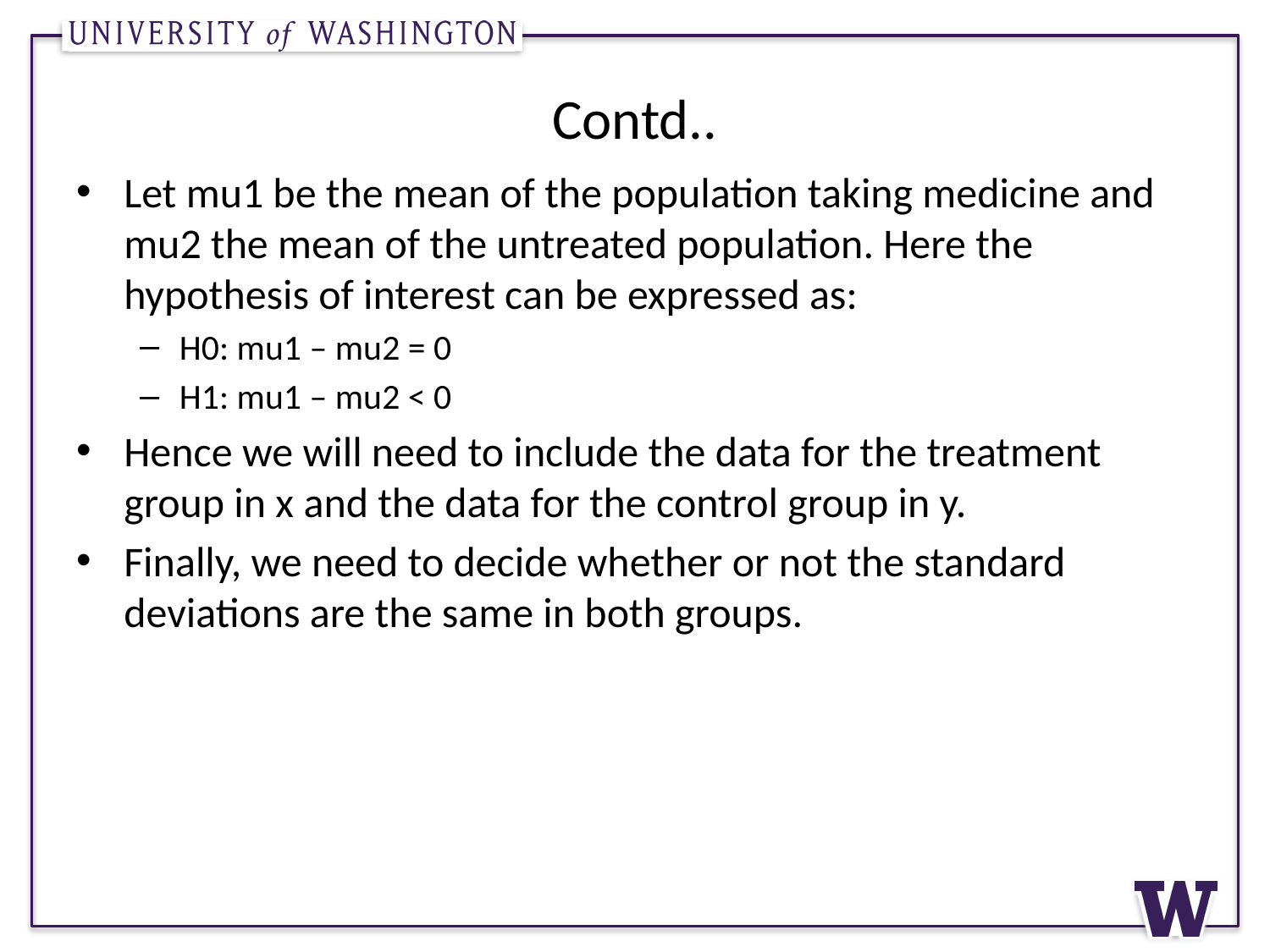

# Contd..
Let mu1 be the mean of the population taking medicine and mu2 the mean of the untreated population. Here the hypothesis of interest can be expressed as:
H0: mu1 – mu2 = 0
H1: mu1 – mu2 < 0
Hence we will need to include the data for the treatment group in x and the data for the control group in y.
Finally, we need to decide whether or not the standard deviations are the same in both groups.